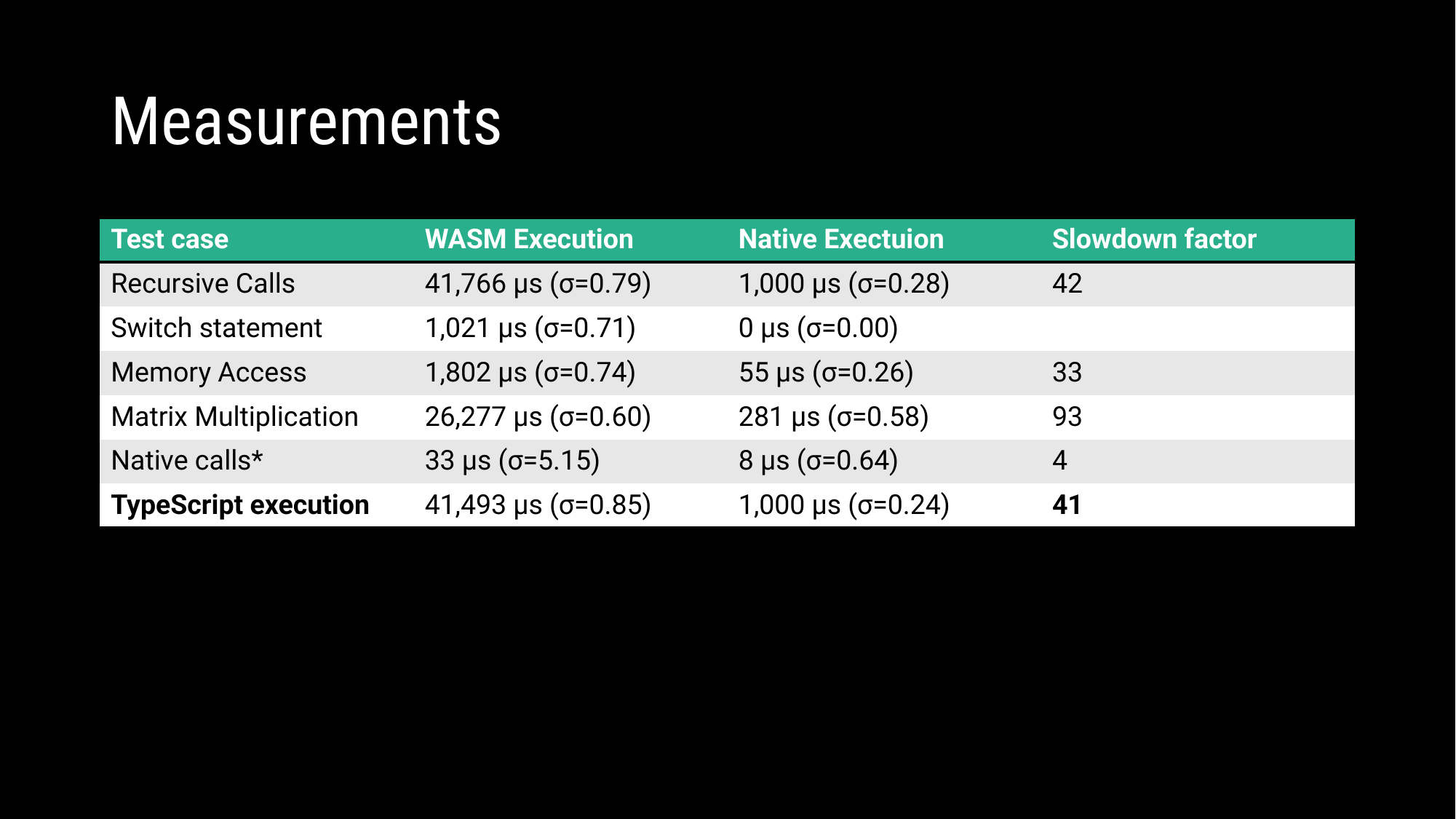

# Measurements
| Test case | WASM Execution | Native Exectuion | Slowdown factor |
| --- | --- | --- | --- |
| Recursive Calls | 41,766 µs (σ=0.79) | 1,000 µs (σ=0.28) | 42 |
| Switch statement | 1,021 µs (σ=0.71) | 0 µs (σ=0.00) |  |
| Memory Access | 1,802 µs (σ=0.74) | 55 µs (σ=0.26) | 33 |
| Matrix Multiplication | 26,277 µs (σ=0.60) | 281 µs (σ=0.58) | 93 |
| Native calls\* | 33 µs (σ=5.15) | 8 µs (σ=0.64) | 4 |
| TypeScript execution | 41,493 µs (σ=0.85) | 1,000 µs (σ=0.24) | 41 |